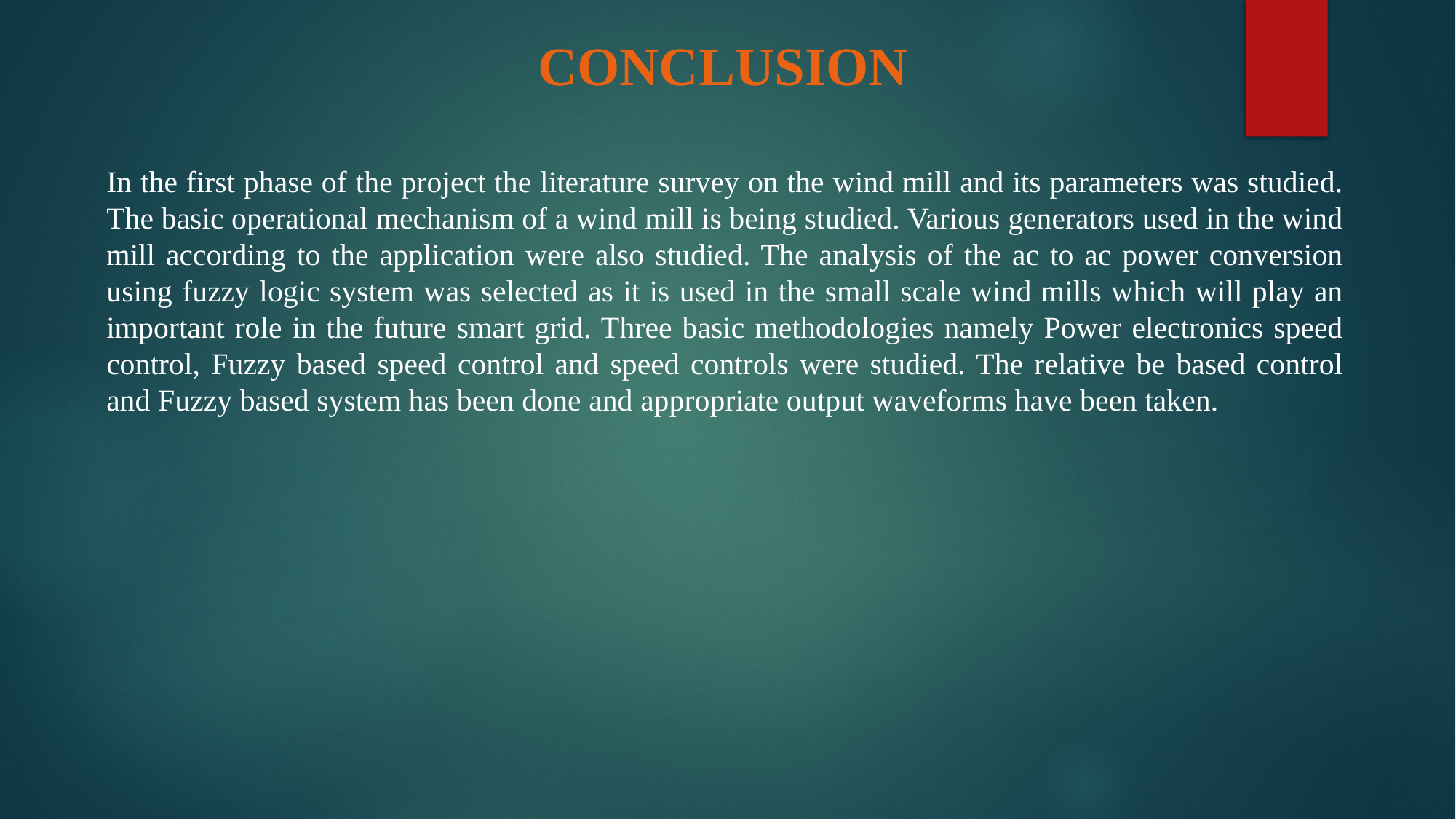

# CONCLUSION
In the first phase of the project the literature survey on the wind mill and its parameters was studied. The basic operational mechanism of a wind mill is being studied. Various generators used in the wind mill according to the application were also studied. The analysis of the ac to ac power conversion using fuzzy logic system was selected as it is used in the small scale wind mills which will play an important role in the future smart grid. Three basic methodologies namely Power electronics speed control, Fuzzy based speed control and speed controls were studied. The relative be based control and Fuzzy based system has been done and appropriate output waveforms have been taken.